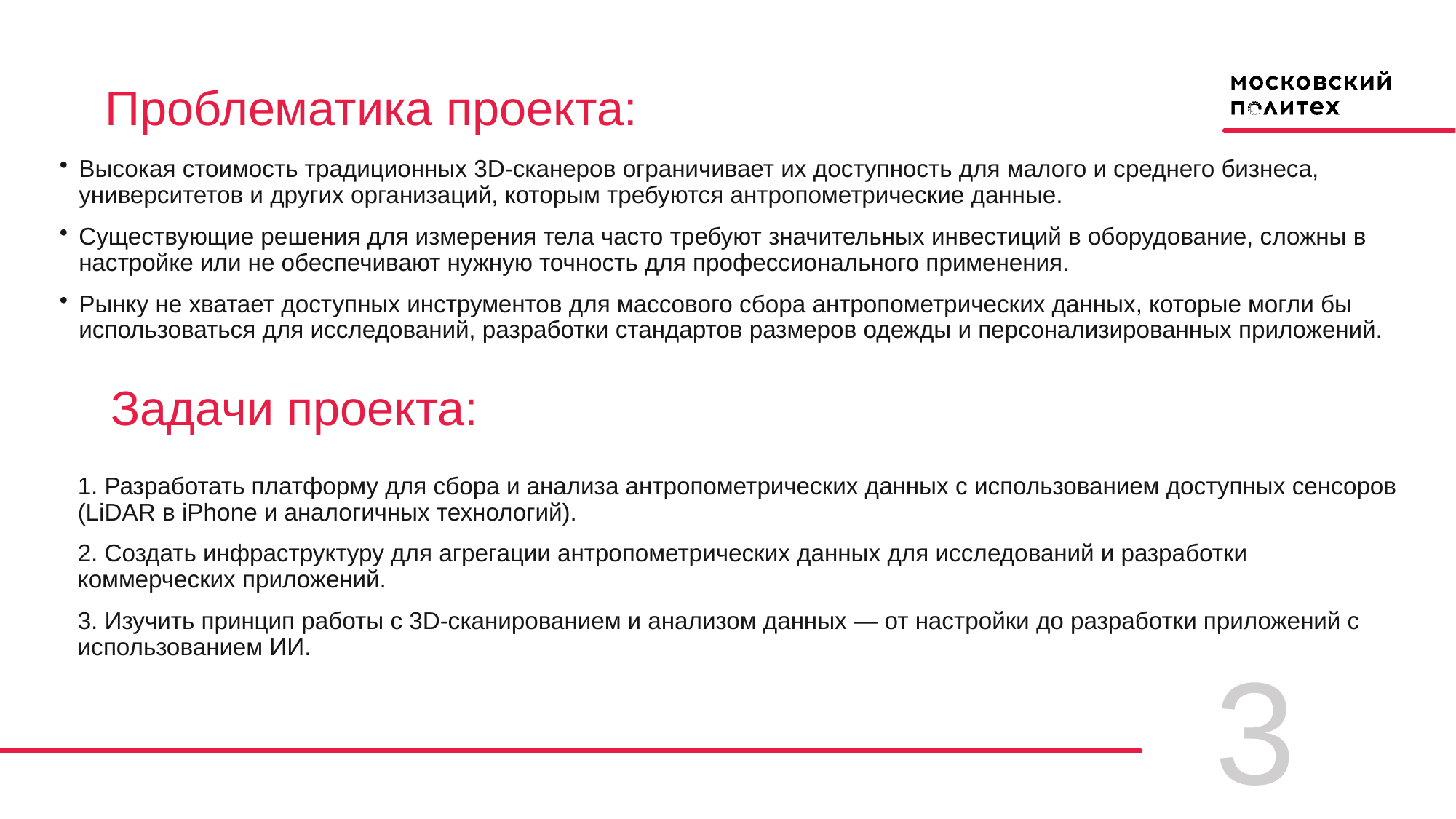

# Проблематика проекта:
Высокая стоимость традиционных 3D-сканеров ограничивает их доступность для малого и среднего бизнеса, университетов и других организаций, которым требуются антропометрические данные.
Существующие решения для измерения тела часто требуют значительных инвестиций в оборудование, сложны в настройке или не обеспечивают нужную точность для профессионального применения.
Рынку не хватает доступных инструментов для массового сбора антропометрических данных, которые могли бы использоваться для исследований, разработки стандартов размеров одежды и персонализированных приложений.
Задачи проекта:
1. Разработать платформу для сбора и анализа антропометрических данных с использованием доступных сенсоров (LiDAR в iPhone и аналогичных технологий).
2. Создать инфраструктуру для агрегации антропометрических данных для исследований и разработки коммерческих приложений.
3. Изучить принцип работы с 3D-сканированием и анализом данных — от настройки до разработки приложений с использованием ИИ.
3